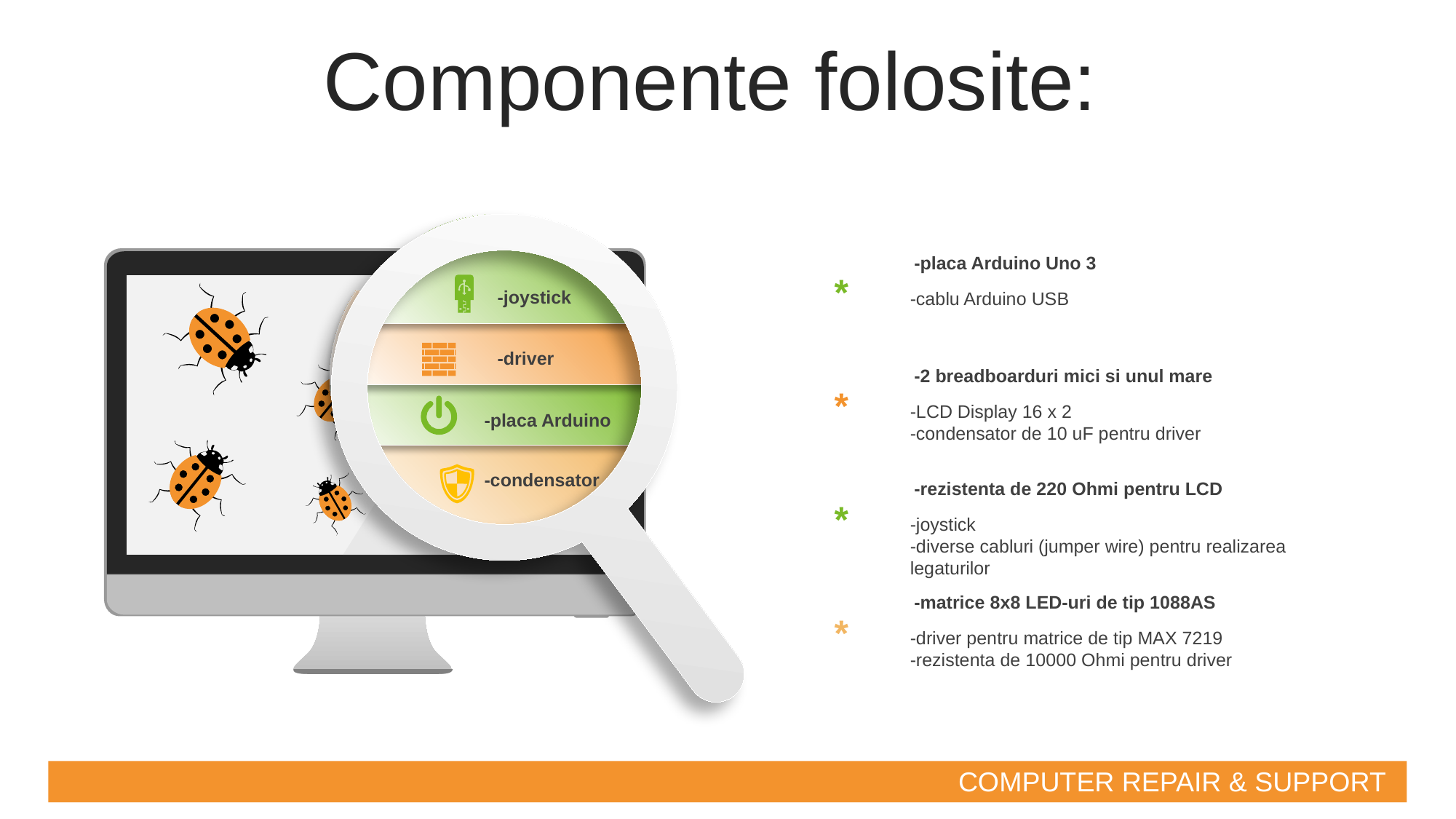

Componente folosite:

-placa Arduino Uno 3
-cablu Arduino USB
*

-joystick

-driver

-2 breadboarduri mici si unul mare
-LCD Display 16 x 2
-condensator de 10 uF pentru driver

*

-placa Arduino

-condensator

-rezistenta de 220 Ohmi pentru LCD
-joystick
-diverse cabluri (jumper wire) pentru realizarea legaturilor

*
-matrice 8x8 LED-uri de tip 1088AS
-driver pentru matrice de tip MAX 7219
-rezistenta de 10000 Ohmi pentru driver
*